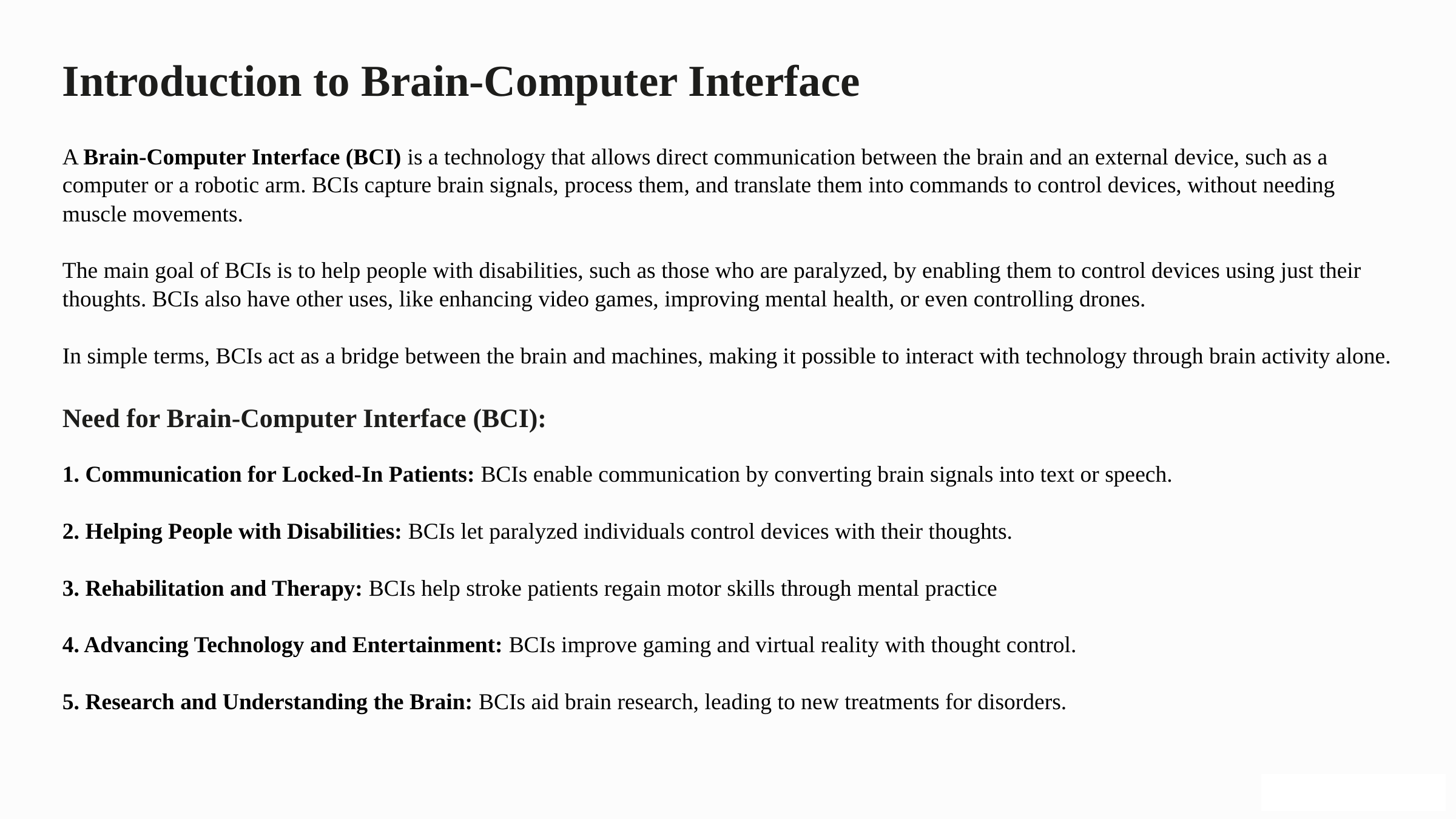

Introduction to Brain-Computer Interface
A Brain-Computer Interface (BCI) is a technology that allows direct communication between the brain and an external device, such as a computer or a robotic arm. BCIs capture brain signals, process them, and translate them into commands to control devices, without needing muscle movements.

The main goal of BCIs is to help people with disabilities, such as those who are paralyzed, by enabling them to control devices using just their thoughts. BCIs also have other uses, like enhancing video games, improving mental health, or even controlling drones.

In simple terms, BCIs act as a bridge between the brain and machines, making it possible to interact with technology through brain activity alone.

Need for Brain-Computer Interface (BCI):
1. Communication for Locked-In Patients: BCIs enable communication by converting brain signals into text or speech.

2. Helping People with Disabilities: BCIs let paralyzed individuals control devices with their thoughts.

3. Rehabilitation and Therapy: BCIs help stroke patients regain motor skills through mental practice

4. Advancing Technology and Entertainment: BCIs improve gaming and virtual reality with thought control.

5. Research and Understanding the Brain: BCIs aid brain research, leading to new treatments for disorders.